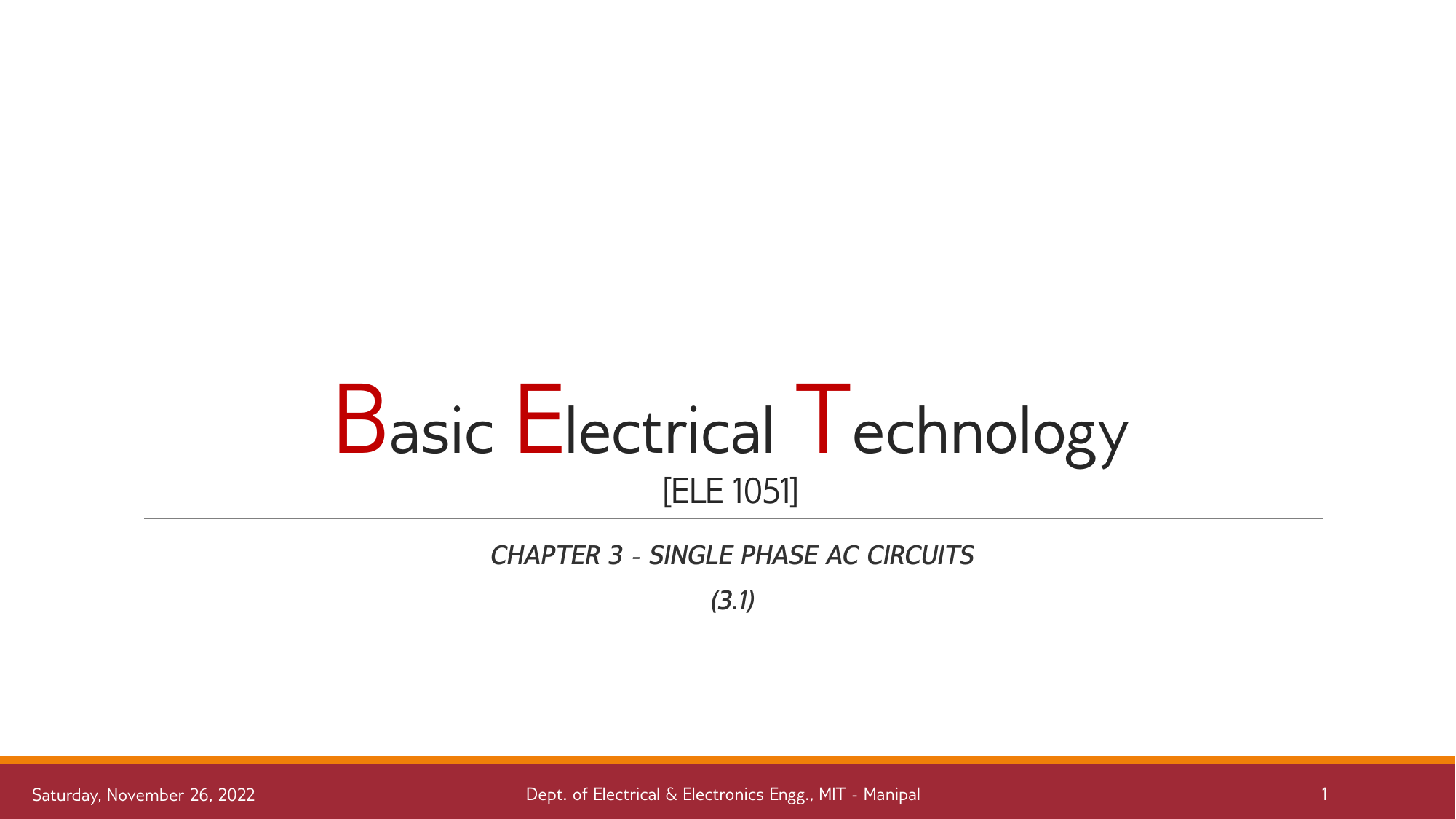

# Basic Electrical Technology [ELE 1051]
Chapter 3 - Single Phase AC Circuits
(3.1)
Dept. of Electrical & Electronics Engg., MIT - Manipal
1
Saturday, November 26, 2022